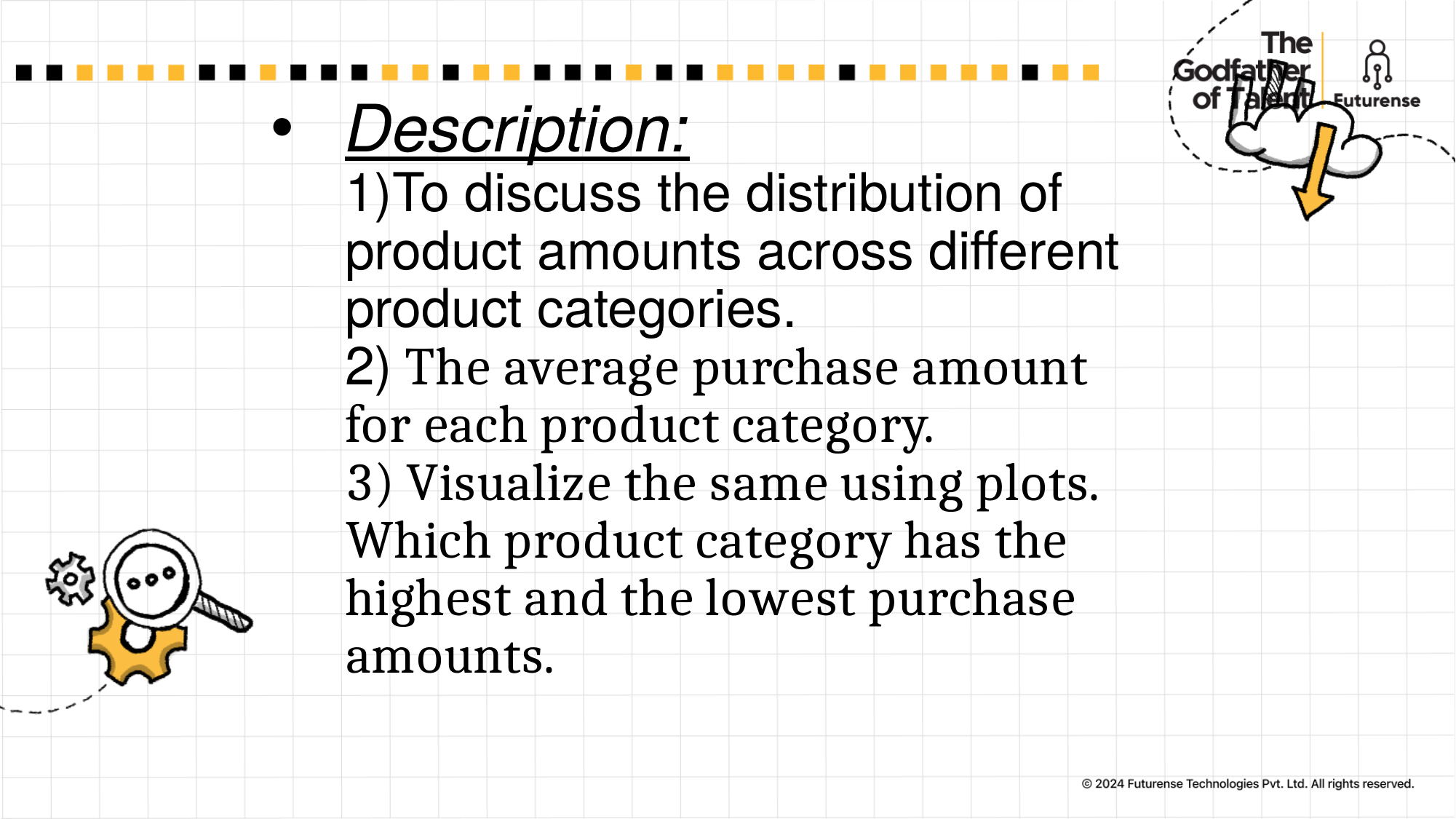

# Description: 1)To discuss the distribution of product amounts across different product categories. 2) The average purchase amount for each product category. 3) Visualize the same using plots. Which product category has the highest and the lowest purchase amounts.